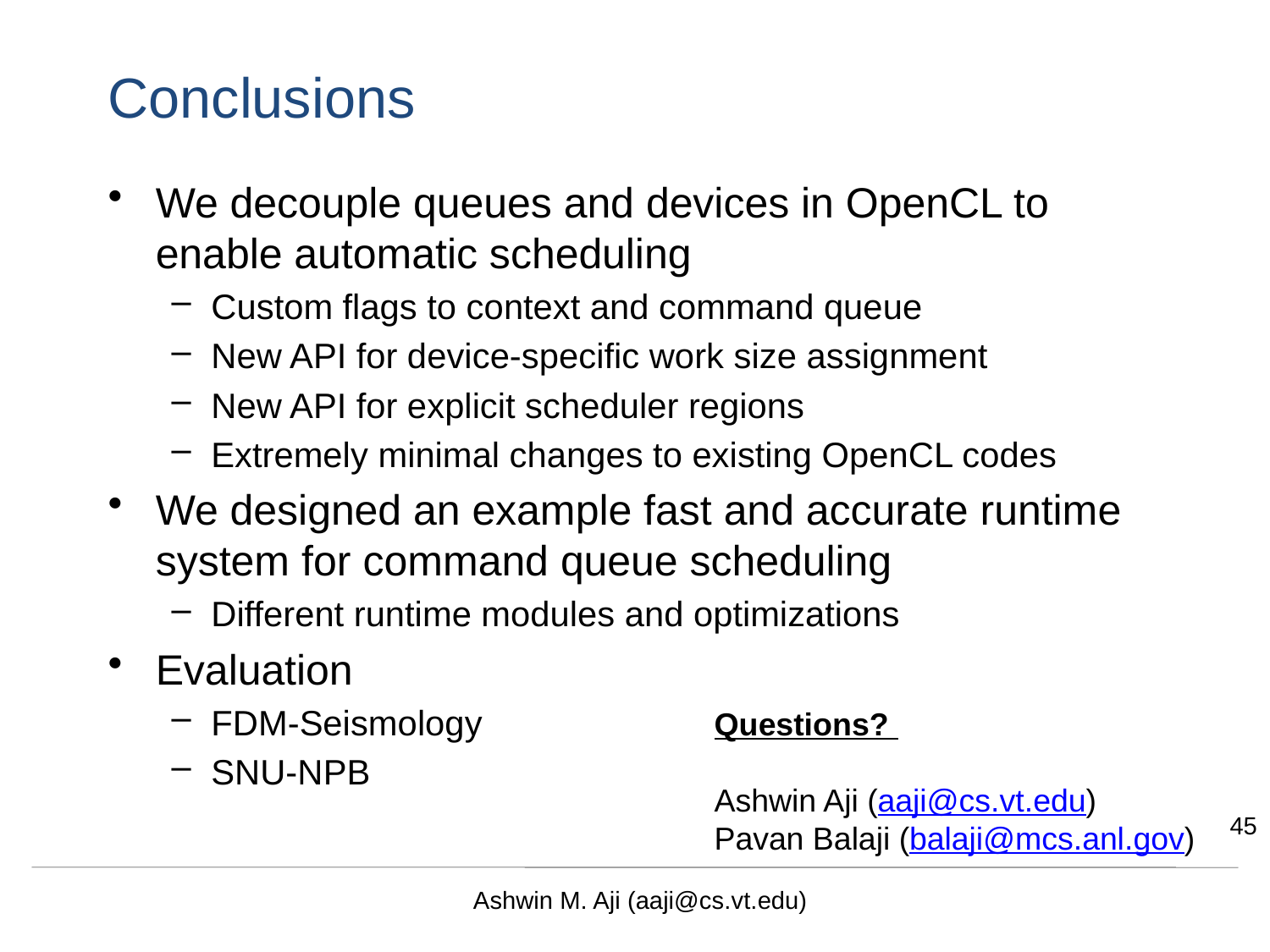

# Conclusions
We decouple queues and devices in OpenCL to enable automatic scheduling
Custom flags to context and command queue
New API for device-specific work size assignment
New API for explicit scheduler regions
Extremely minimal changes to existing OpenCL codes
We designed an example fast and accurate runtime system for command queue scheduling
Different runtime modules and optimizations
Evaluation
FDM-Seismology
SNU-NPB
Questions?

Ashwin Aji (aaji@cs.vt.edu)
Pavan Balaji (balaji@mcs.anl.gov)
45
Ashwin M. Aji (aaji@cs.vt.edu)